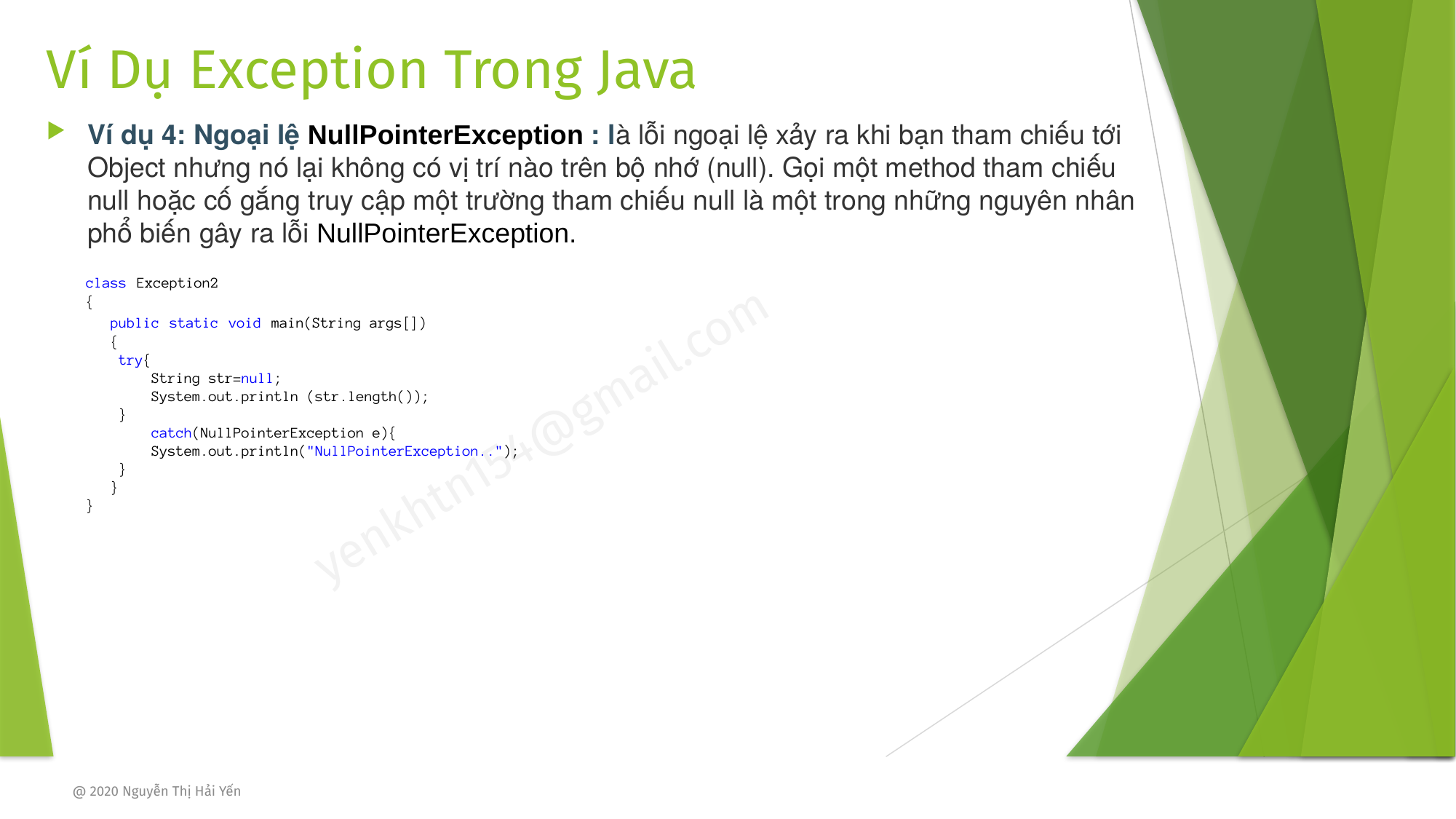

# Ví Dụ Exception Trong Java
Ví dụ 4: Ngoại lệ NullPointerException : là lỗi ngoại lệ xảy ra khi bạn tham chiếu tới Object nhưng nó lại không có vị trí nào trên bộ nhớ (null). Gọi một method tham chiếu null hoặc cố gắng truy cập một trường tham chiếu null là một trong những nguyên nhân phổ biến gây ra lỗi NullPointerException.

class Exception2
{
   public static void main(String args[])
   {
    try{
        String str=null;
        System.out.println (str.length());
    }
        catch(NullPointerException e){
        System.out.println("NullPointerException..");
    }
   }
}
@ 2020 Nguyễn Thị Hải Yến